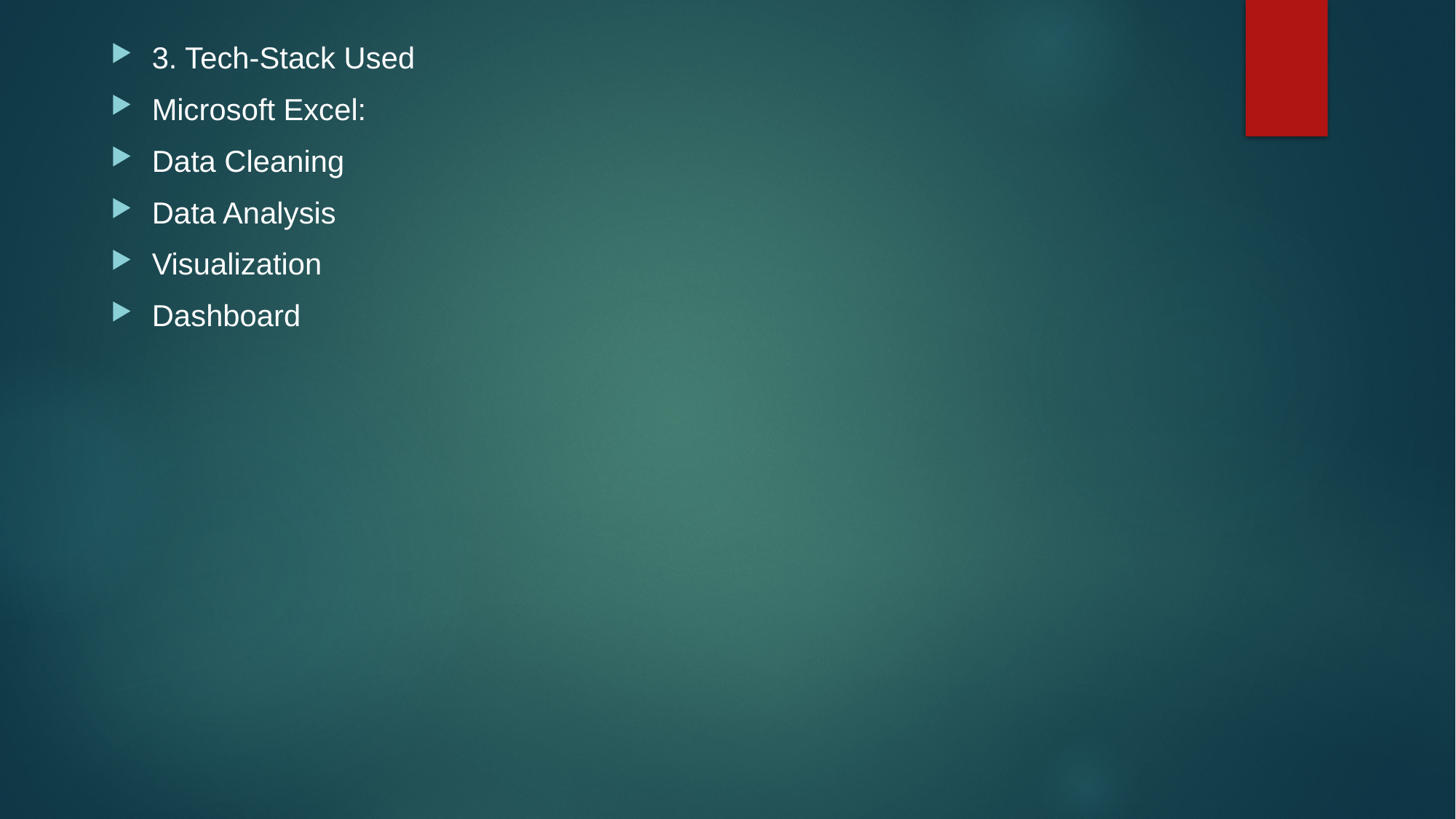

3. Tech-Stack Used
Microsoft Excel:
Data Cleaning
Data Analysis
Visualization
Dashboard